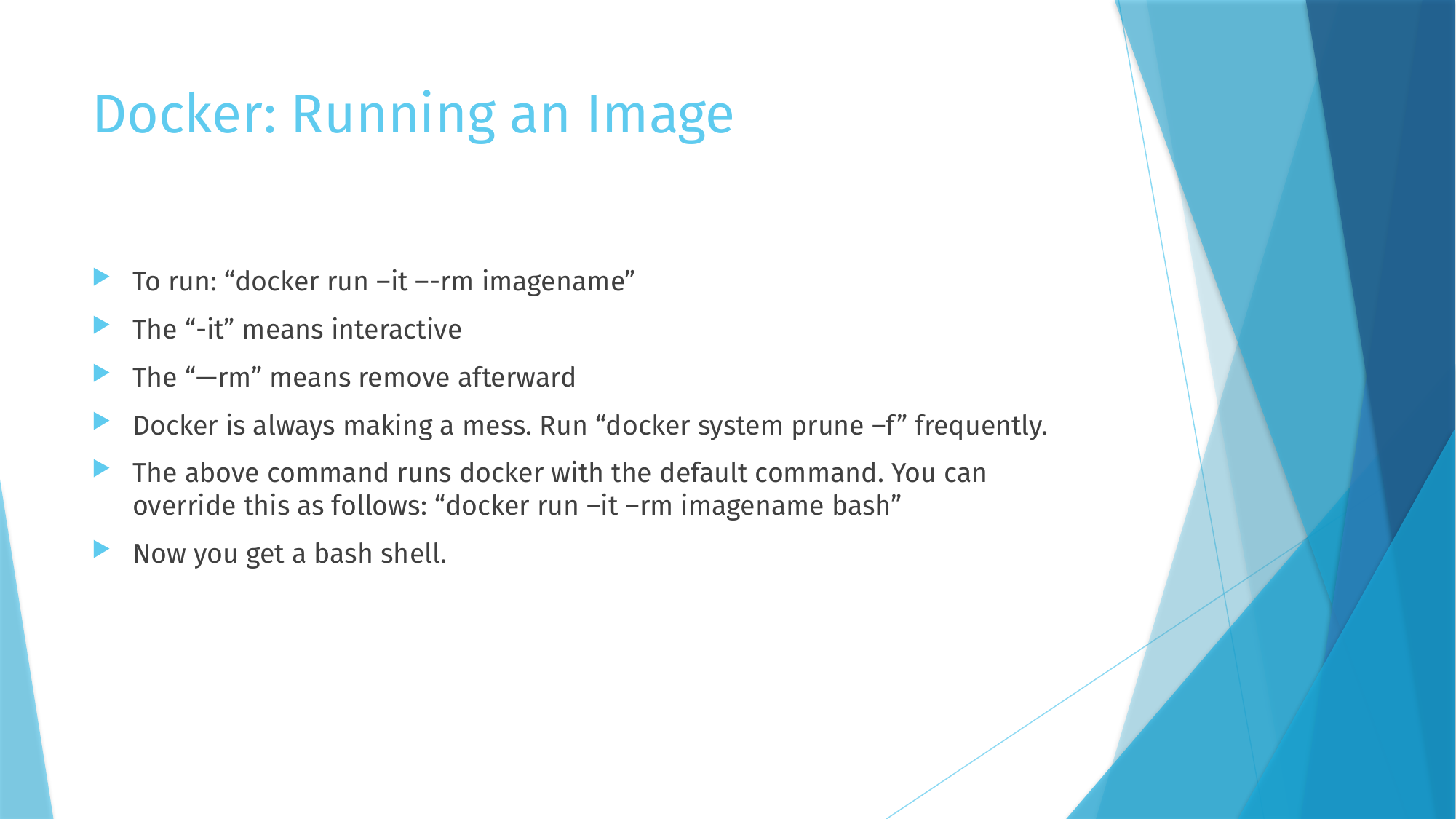

# Docker: Running an Image
To run: “docker run –it –-rm imagename”
The “-it” means interactive
The “—rm” means remove afterward
Docker is always making a mess. Run “docker system prune –f” frequently.
The above command runs docker with the default command. You can override this as follows: “docker run –it –rm imagename bash”
Now you get a bash shell.